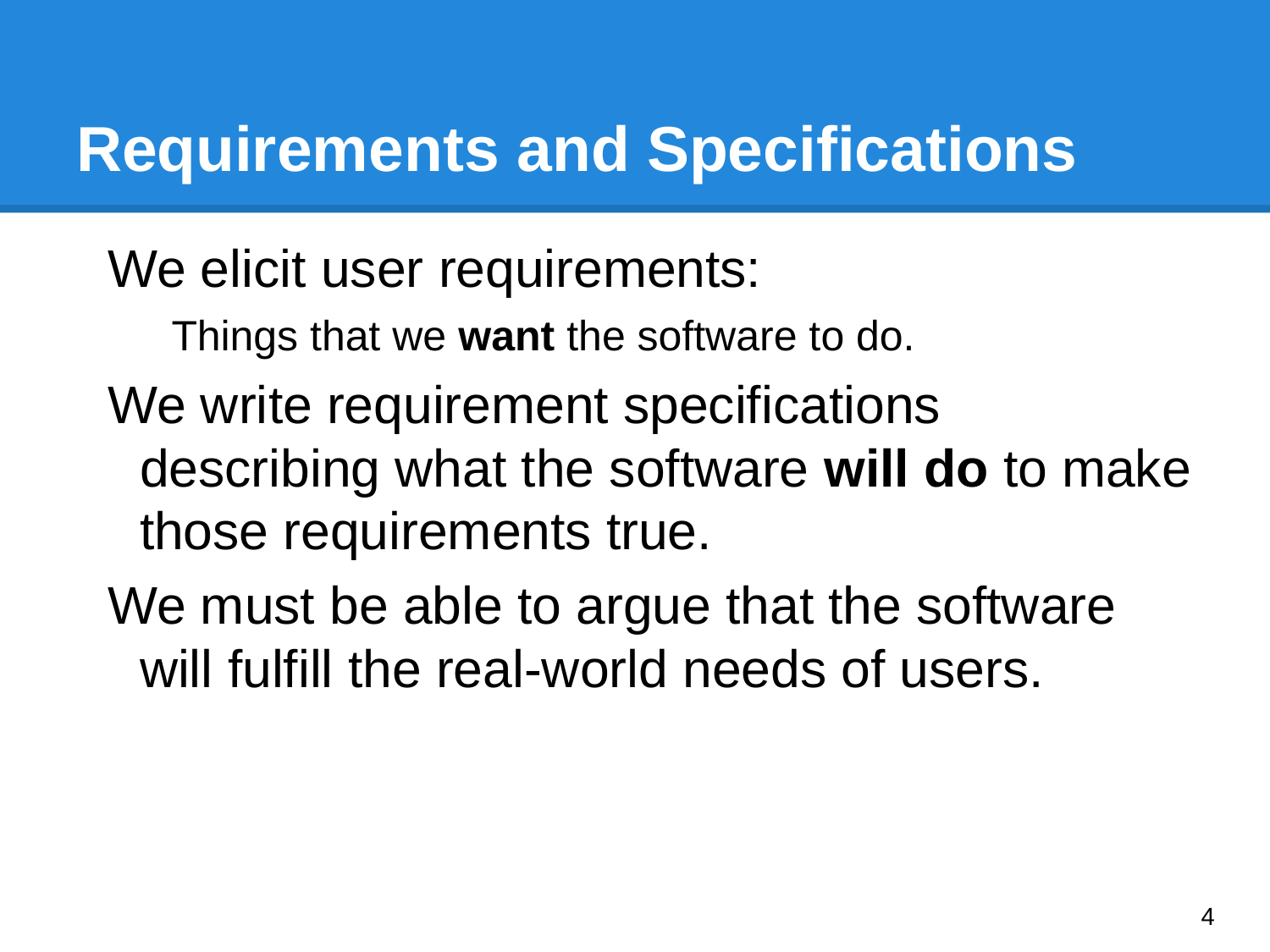

# Requirements and Specifications
We elicit user requirements:
Things that we want the software to do.
We write requirement specifications describing what the software will do to make those requirements true.
We must be able to argue that the software will fulfill the real-world needs of users.
4